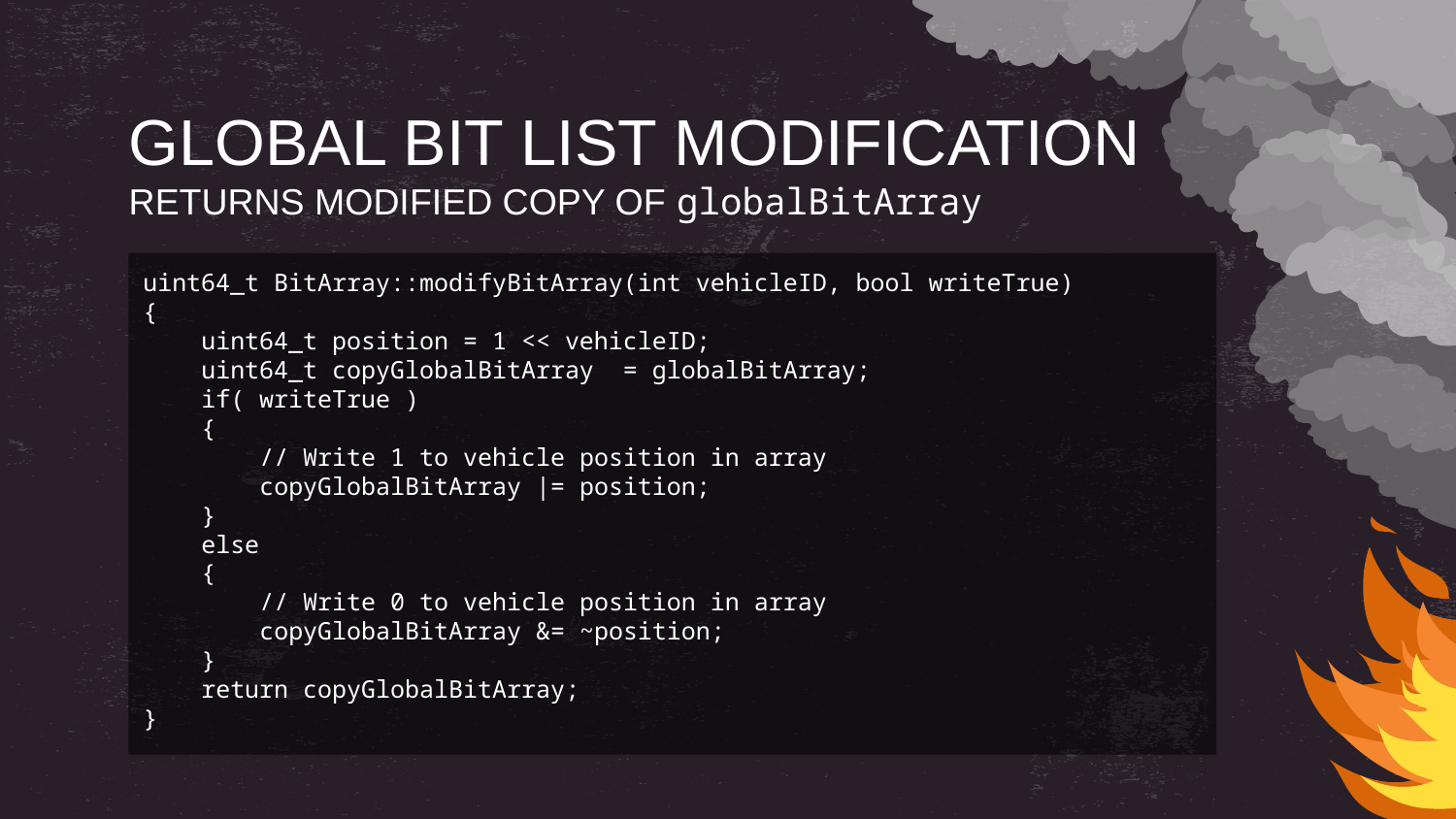

# GLOBAL BIT LIST MODIFICATION RETURNS MODIFIED COPY OF globalBitArray

uint64_t BitArray::modifyBitArray(int vehicleID, bool writeTrue)
{
    uint64_t position = 1 << vehicleID;
    uint64_t copyGlobalBitArray  = globalBitArray;
    if( writeTrue )
    {
        // Write 1 to vehicle position in array
        copyGlobalBitArray |= position;
    }
    else
    {
        // Write 0 to vehicle position in array
        copyGlobalBitArray &= ~position;
    }
    return copyGlobalBitArray;
}